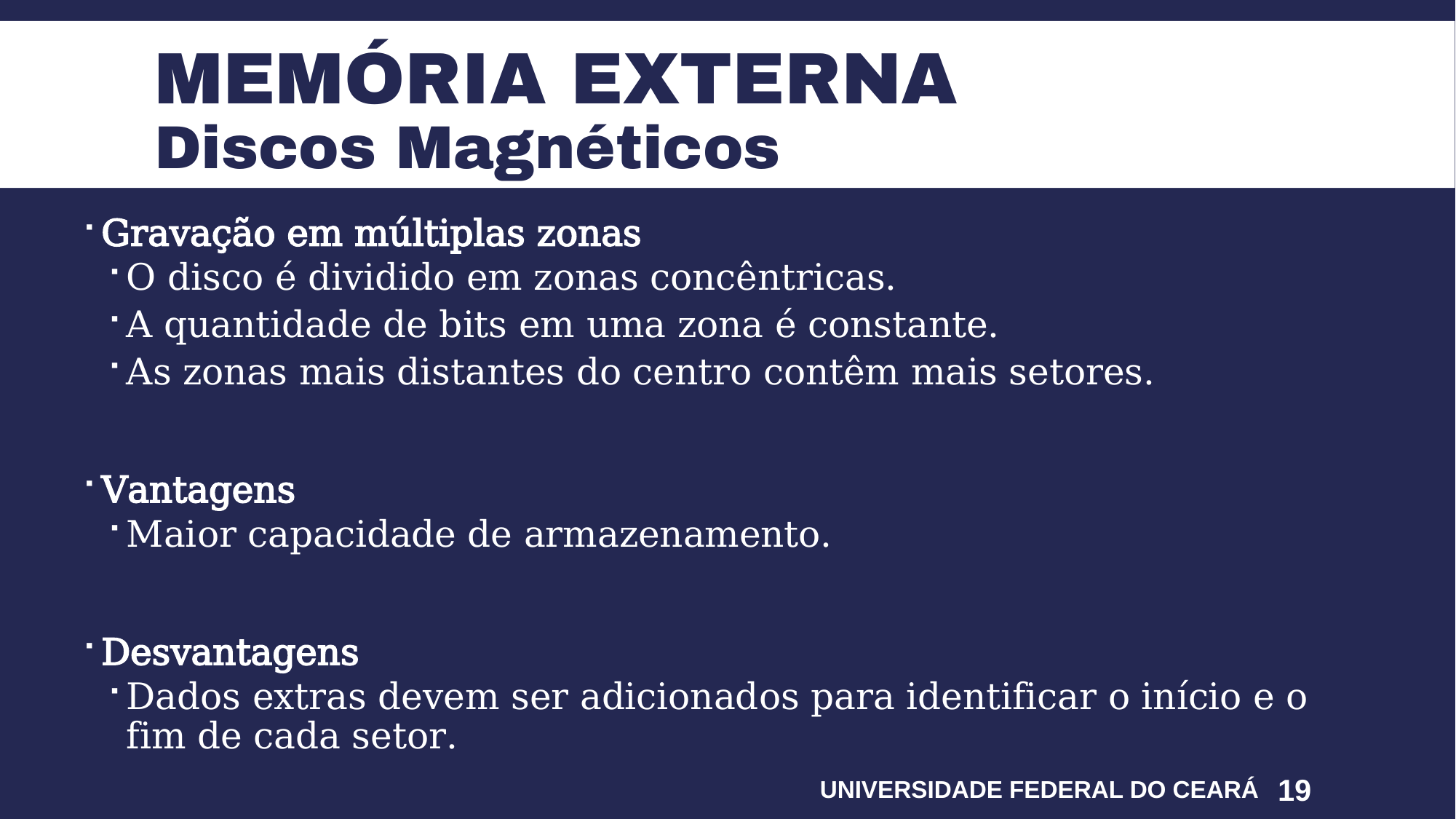

# Memória Externa Discos Magnéticos
Gravação em múltiplas zonas
O disco é dividido em zonas concêntricas.
A quantidade de bits em uma zona é constante.
As zonas mais distantes do centro contêm mais setores.

Vantagens
Maior capacidade de armazenamento.

Desvantagens
Dados extras devem ser adicionados para identificar o início e o fim de cada setor.

UNIVERSIDADE FEDERAL DO CEARÁ
19